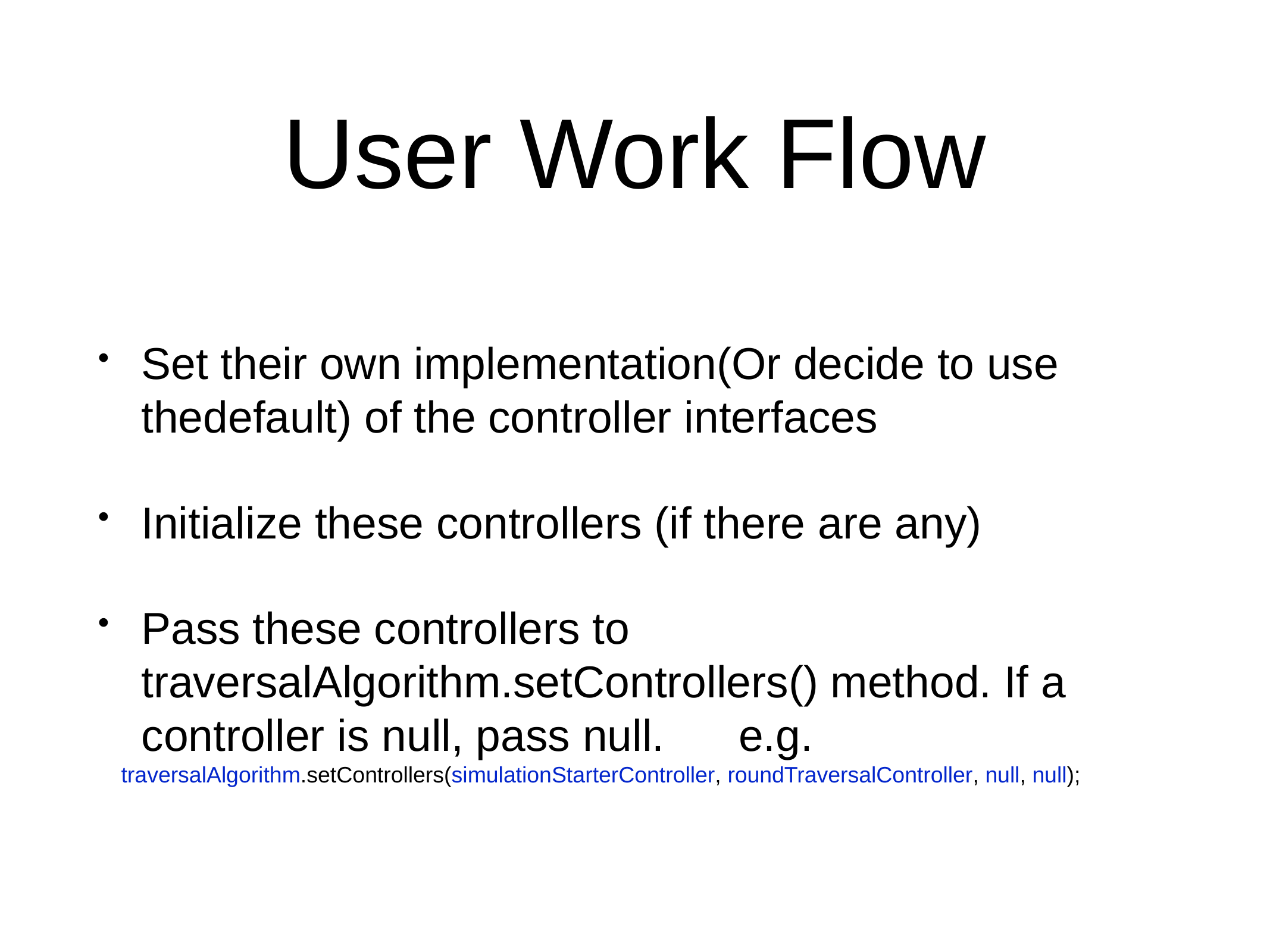

# User Work Flow
Set their own implementation(Or decide to use thedefault) of the controller interfaces
Initialize these controllers (if there are any)
Pass these controllers to traversalAlgorithm.setControllers() method. If a controller is null, pass null.      e.g.
      traversalAlgorithm.setControllers(simulationStarterController, roundTraversalController, null, null);